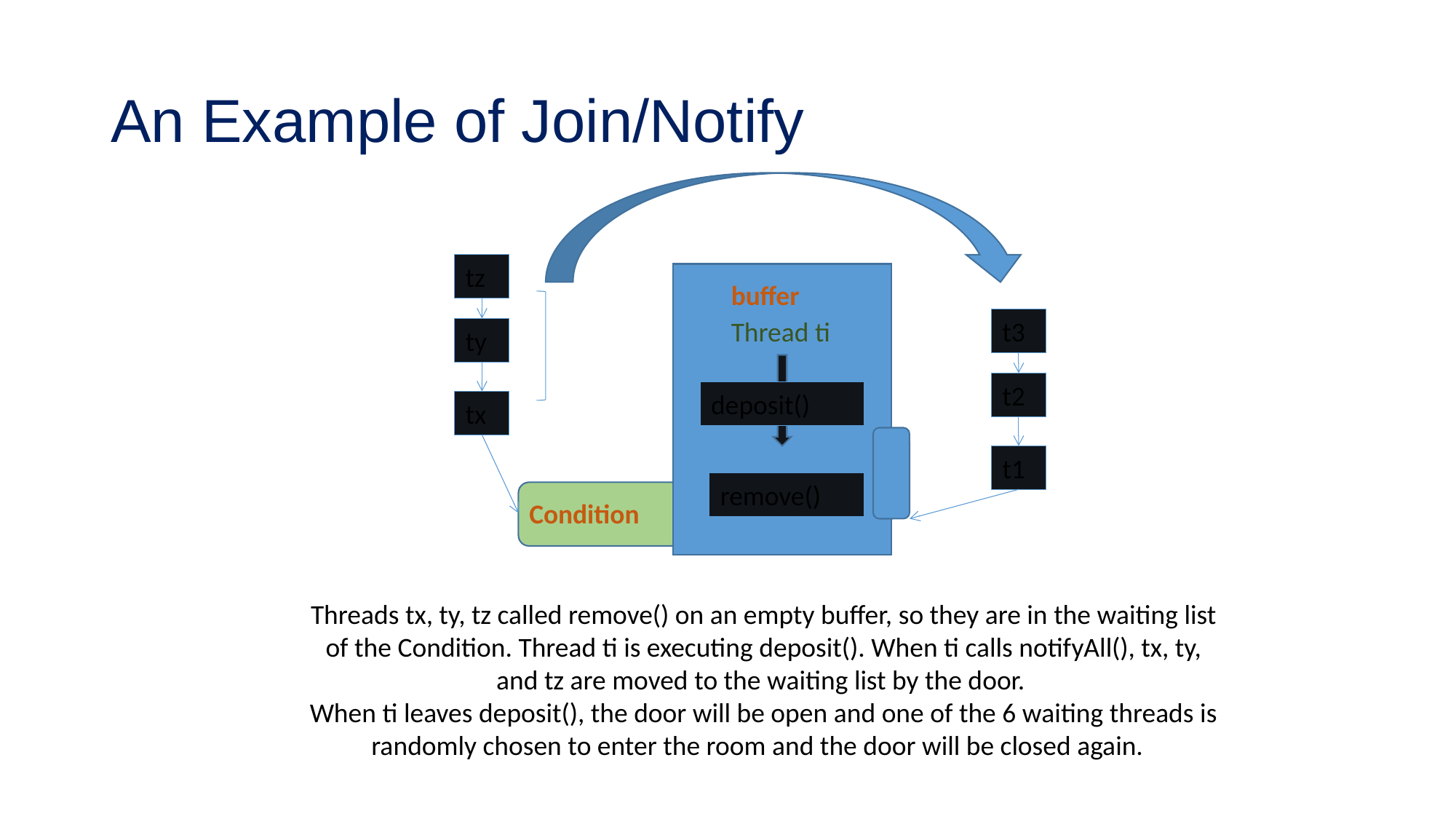

# An Example of Join/Notify

tz

buffer

Thread ti
t3
ty

t2
deposit()
tx

t1
remove()

Condition
Threads tx, ty, tz called remove() on an empty buffer, so they are in the waiting list of the Condition. Thread ti is executing deposit(). When ti calls notifyAll(), tx, ty, and tz are moved to the waiting list by the door.
When ti leaves deposit(), the door will be open and one of the 6 waiting threads is randomly chosen to enter the room and the door will be closed again.